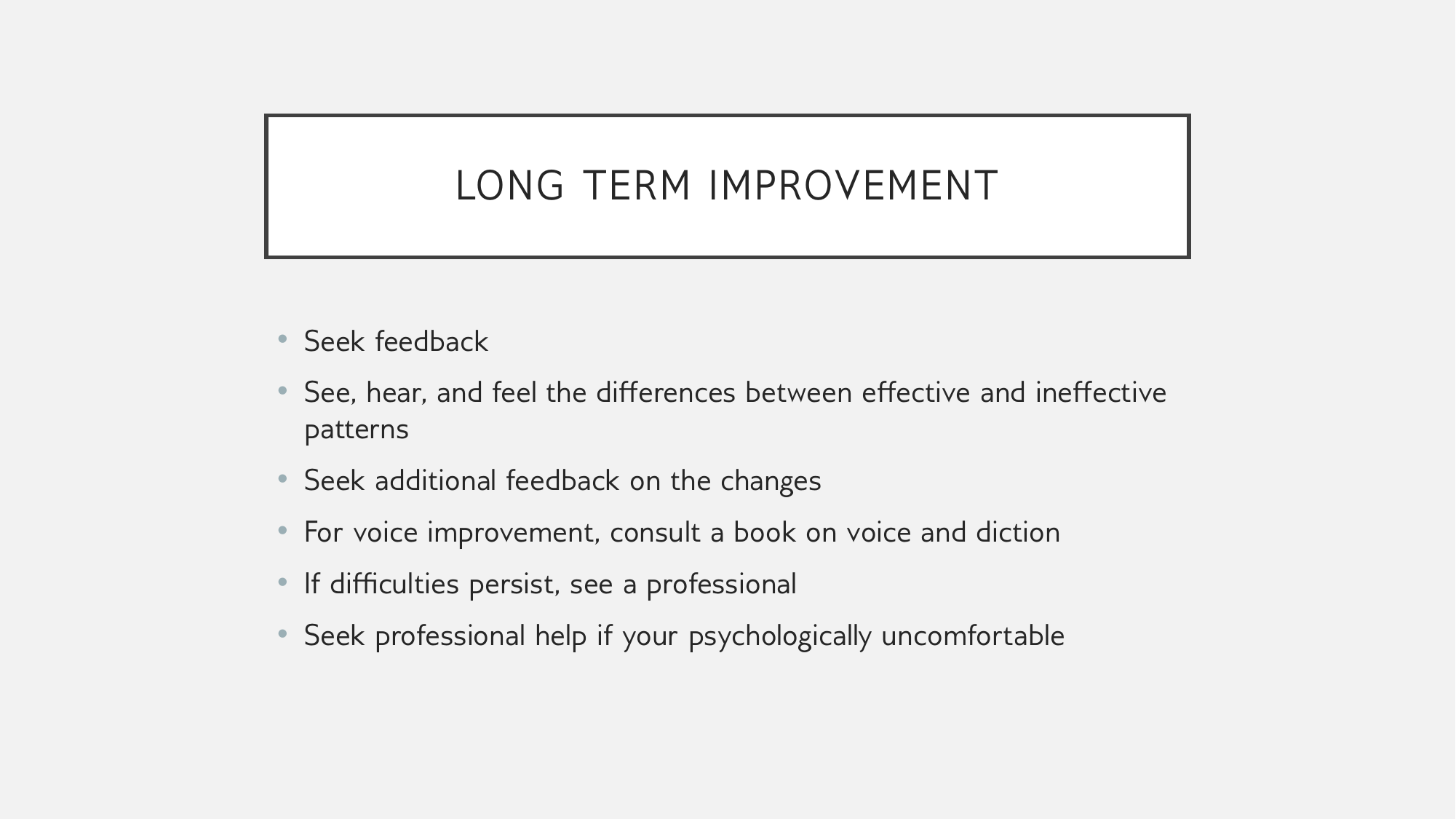

# Long term improvement
Seek feedback
See, hear, and feel the differences between effective and ineffective patterns
Seek additional feedback on the changes
For voice improvement, consult a book on voice and diction
If difficulties persist, see a professional
Seek professional help if your psychologically uncomfortable